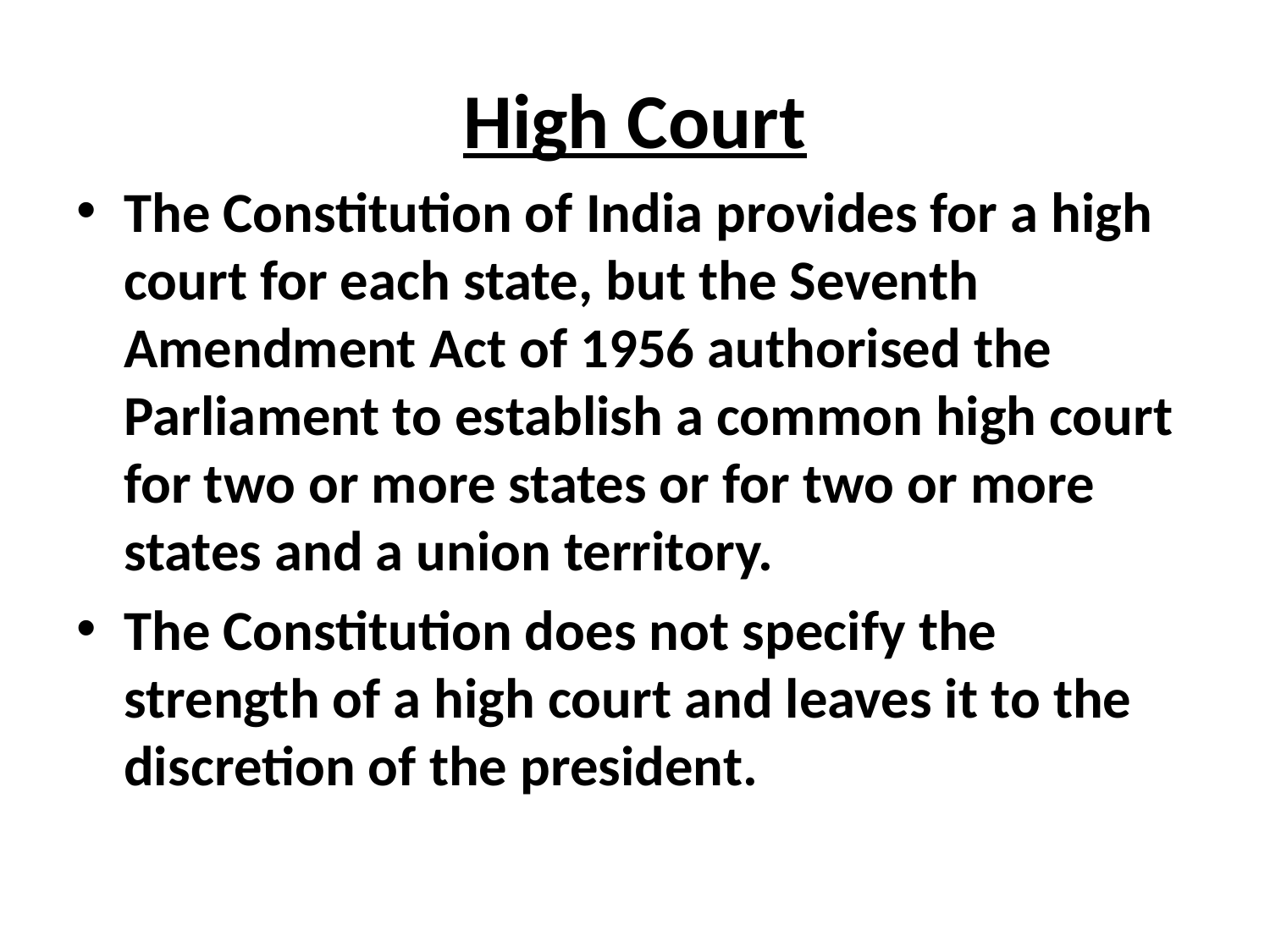

# High Court
The Constitution of India provides for a high court for each state, but the Seventh Amendment Act of 1956 authorised the Parliament to establish a common high court for two or more states or for two or more states and a union territory.
The Constitution does not specify the strength of a high court and leaves it to the discretion of the president.